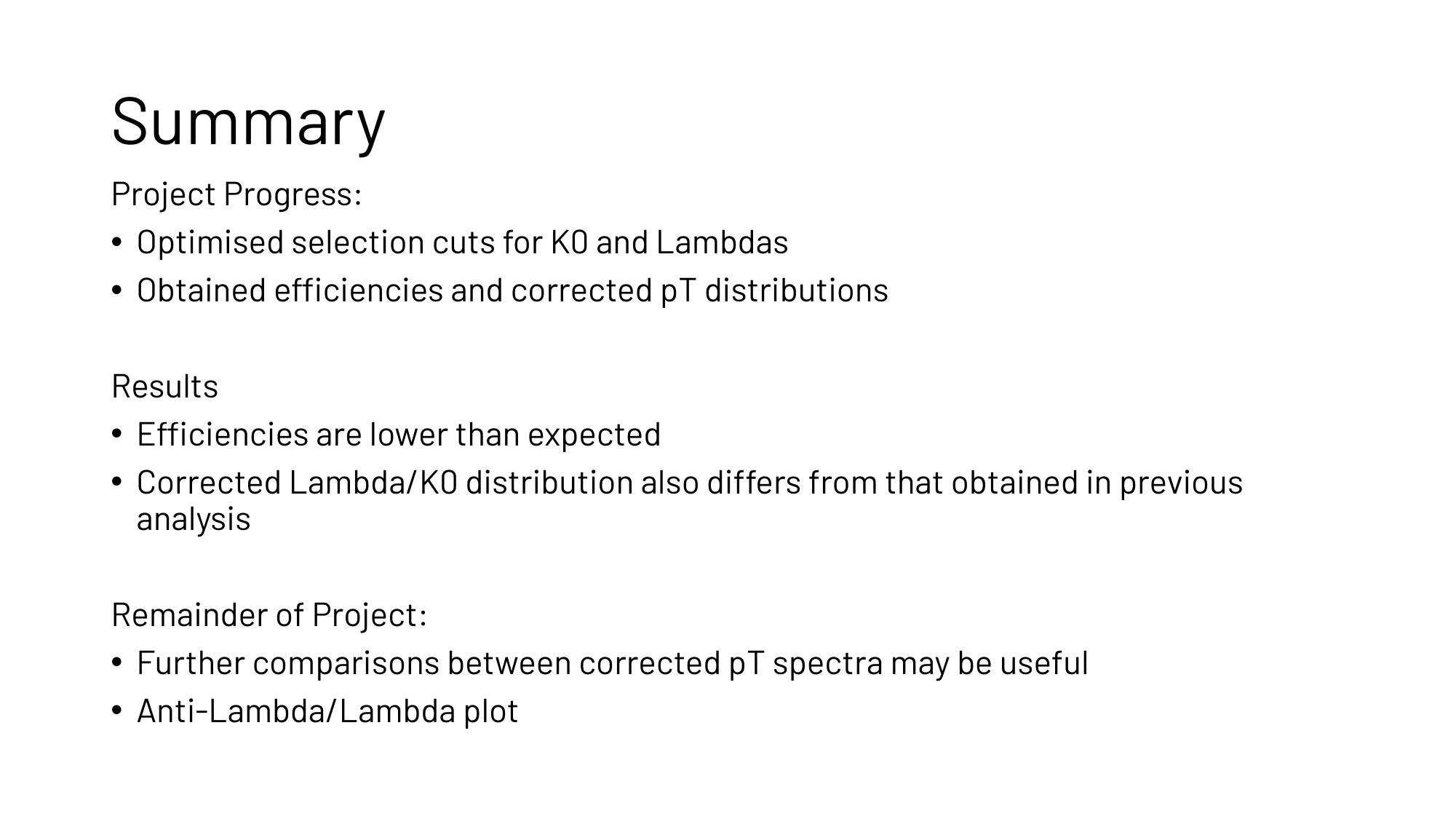

# Summary
Project Progress:
Optimised selection cuts for K0 and Lambdas
Obtained efficiencies and corrected pT distributions

Results
Efficiencies are lower than expected
Corrected Lambda/K0 distribution also differs from that obtained in previous analysis

Remainder of Project:
Further comparisons between corrected pT spectra may be useful
Anti-Lambda/Lambda plot